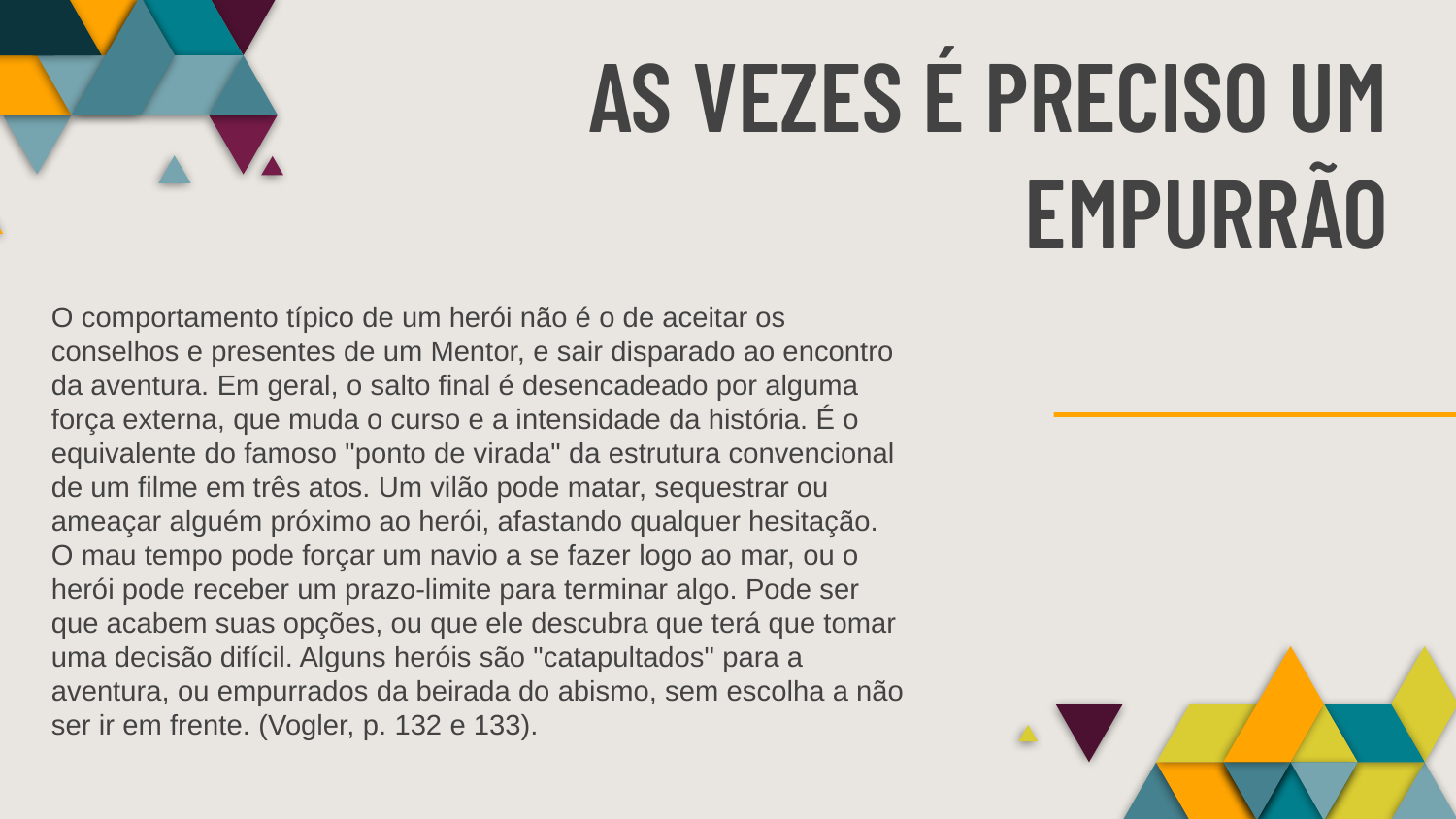

# AS VEZES É PRECISO UM EMPURRÃO
O comportamento típico de um herói não é o de aceitar os conselhos e presentes de um Mentor, e sair disparado ao encontro da aventura. Em geral, o salto final é desencadeado por alguma força externa, que muda o curso e a intensidade da história. É o equivalente do famoso "ponto de virada" da estrutura convencional de um filme em três atos. Um vilão pode matar, sequestrar ou ameaçar alguém próximo ao herói, afastando qualquer hesitação. O mau tempo pode forçar um navio a se fazer logo ao mar, ou o herói pode receber um prazo-limite para terminar algo. Pode ser que acabem suas opções, ou que ele descubra que terá que tomar uma decisão difícil. Alguns heróis são "catapultados" para a aventura, ou empurrados da beirada do abismo, sem escolha a não ser ir em frente. (Vogler, p. 132 e 133).